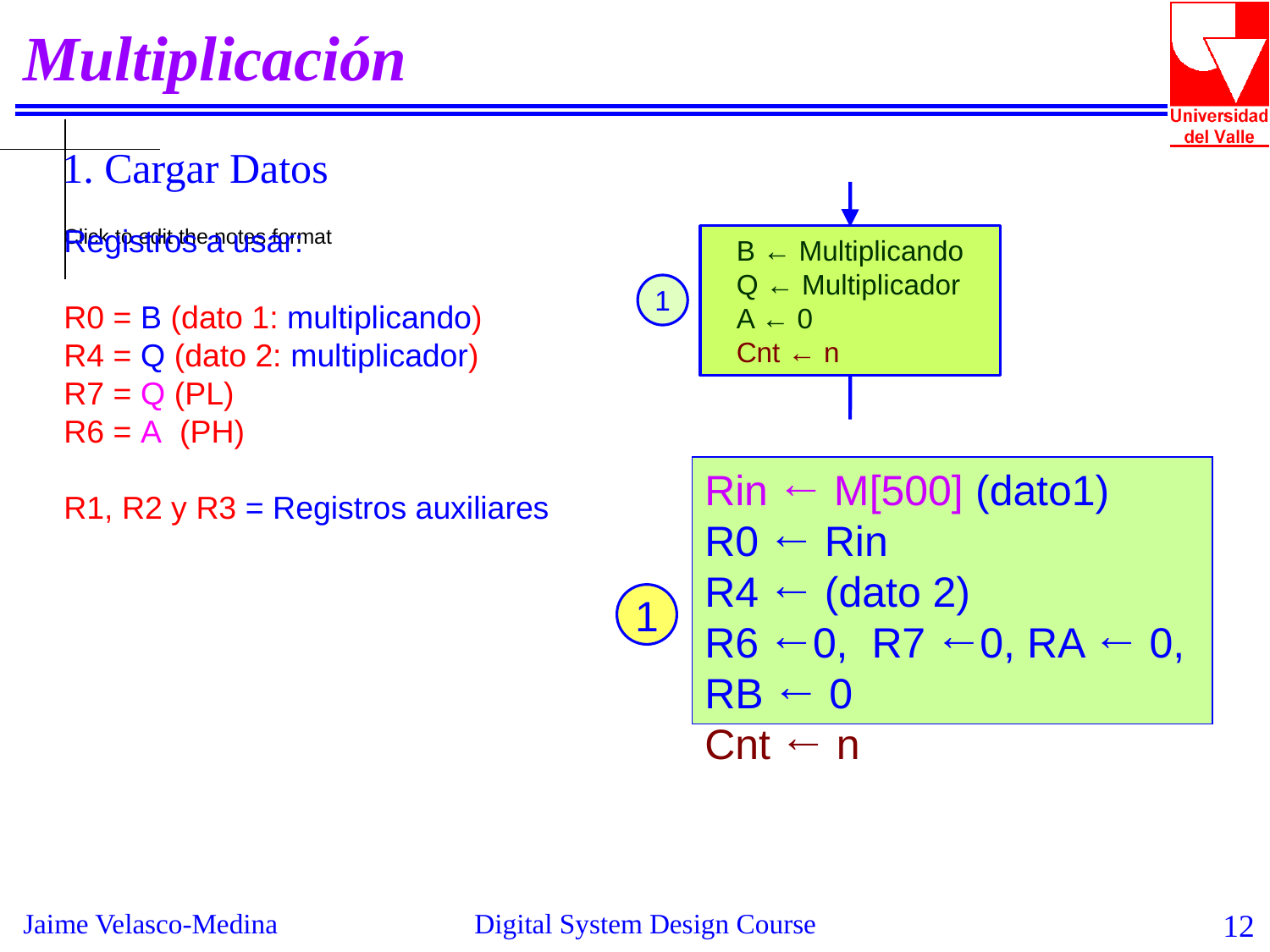

Multiplicación
1. Cargar Datos
Registros a usar:

R0 = B (dato 1: multiplicando)
R4 = Q (dato 2: multiplicador)
R7 = Q (PL)
R6 = A  (PH)

R1, R2 y R3 = Registros auxiliares
B ← Multiplicando
Q ← Multiplicador
A ← 0
Cnt ← n
1
Rin ← M[500] (dato1)
R0 ← Rin
R4 ← (dato 2)
R6 ←0,  R7 ←0, RA ← 0, RB ← 0
Cnt ← n
1